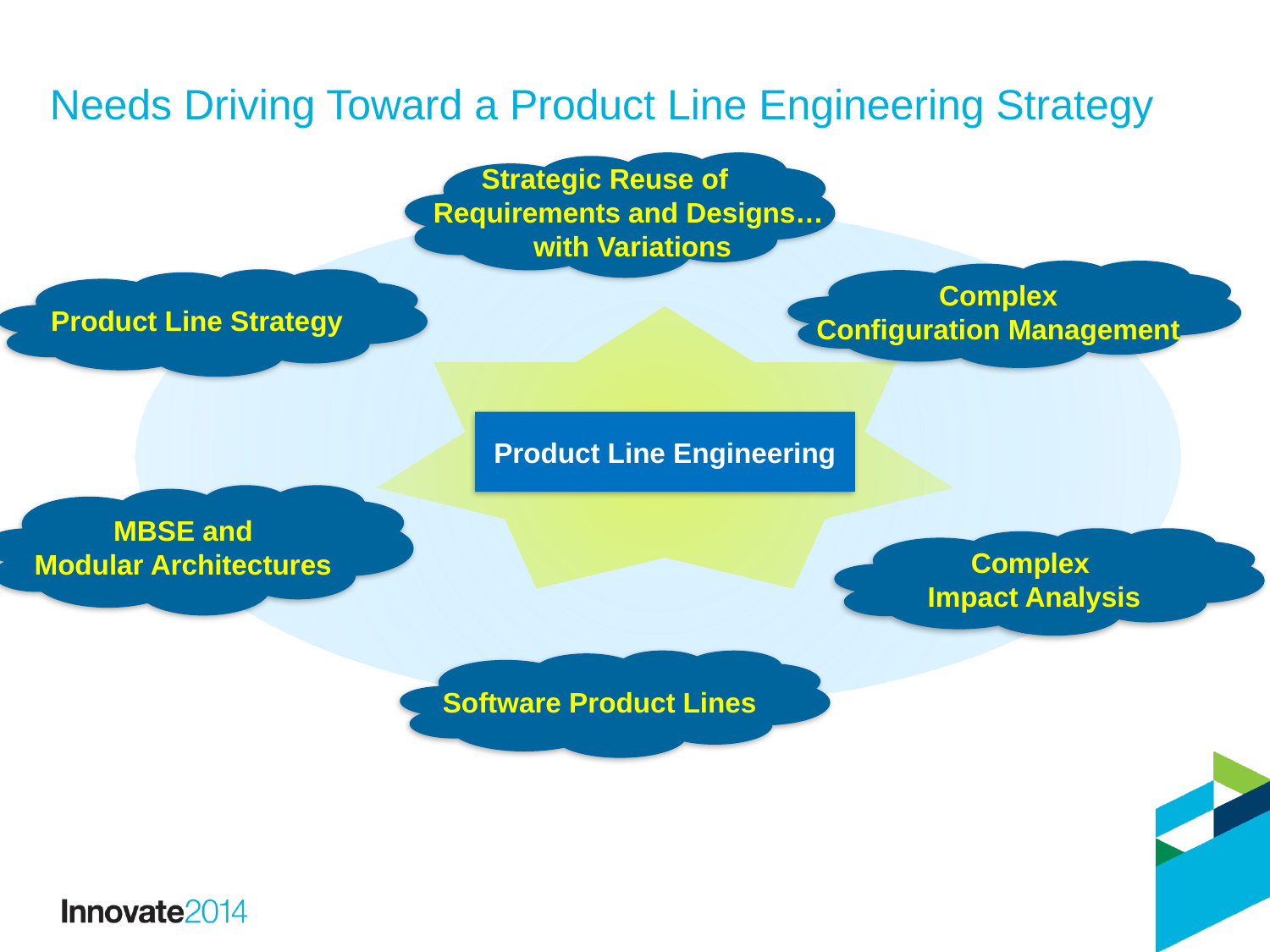

# Needs Driving Toward a Product Line Engineering Strategy
Strategic Reuse of
Requirements and Designs…
with Variations

Complex
Configuration Management
Product Line Strategy

Product Line Engineering
MBSE and
Modular Architectures
Complex
Impact Analysis
Software Product Lines